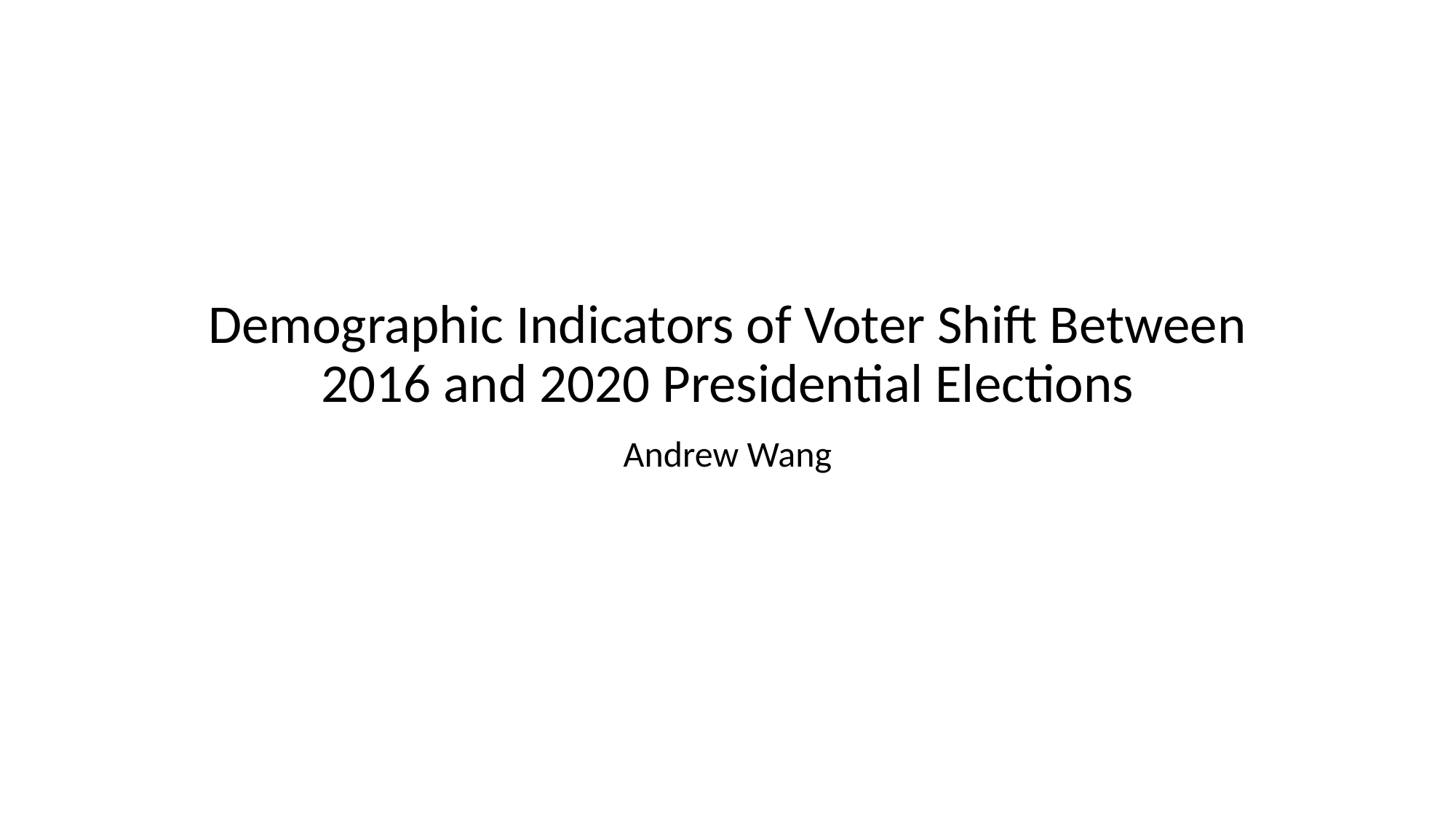

# Demographic Indicators of Voter Shift Between 2016 and 2020 Presidential Elections
Andrew Wang